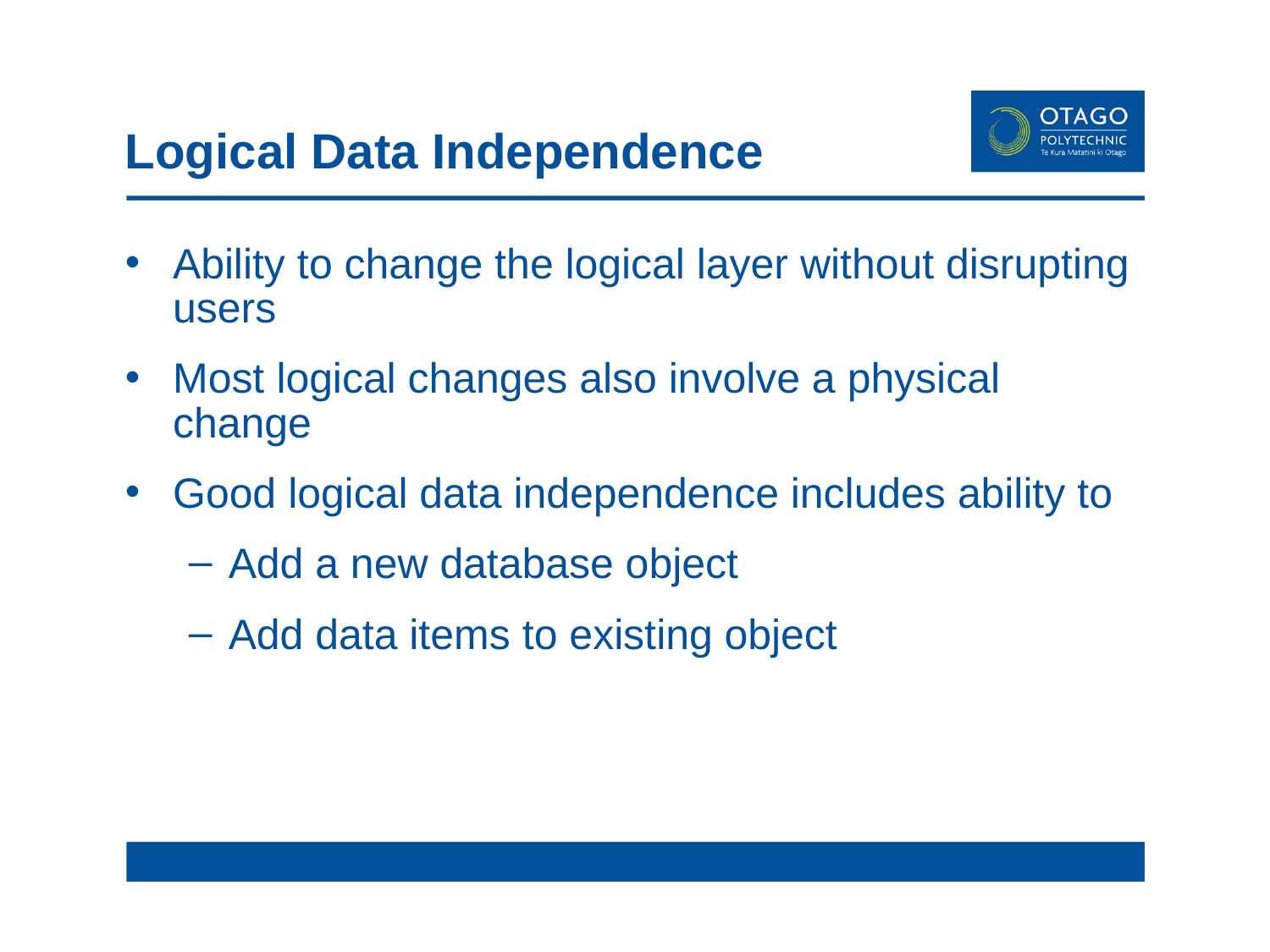

# Logical Data Independence
Ability to change the logical layer without disrupting users
Most logical changes also involve a physical change
Good logical data independence includes ability to
Add a new database object
Add data items to existing object